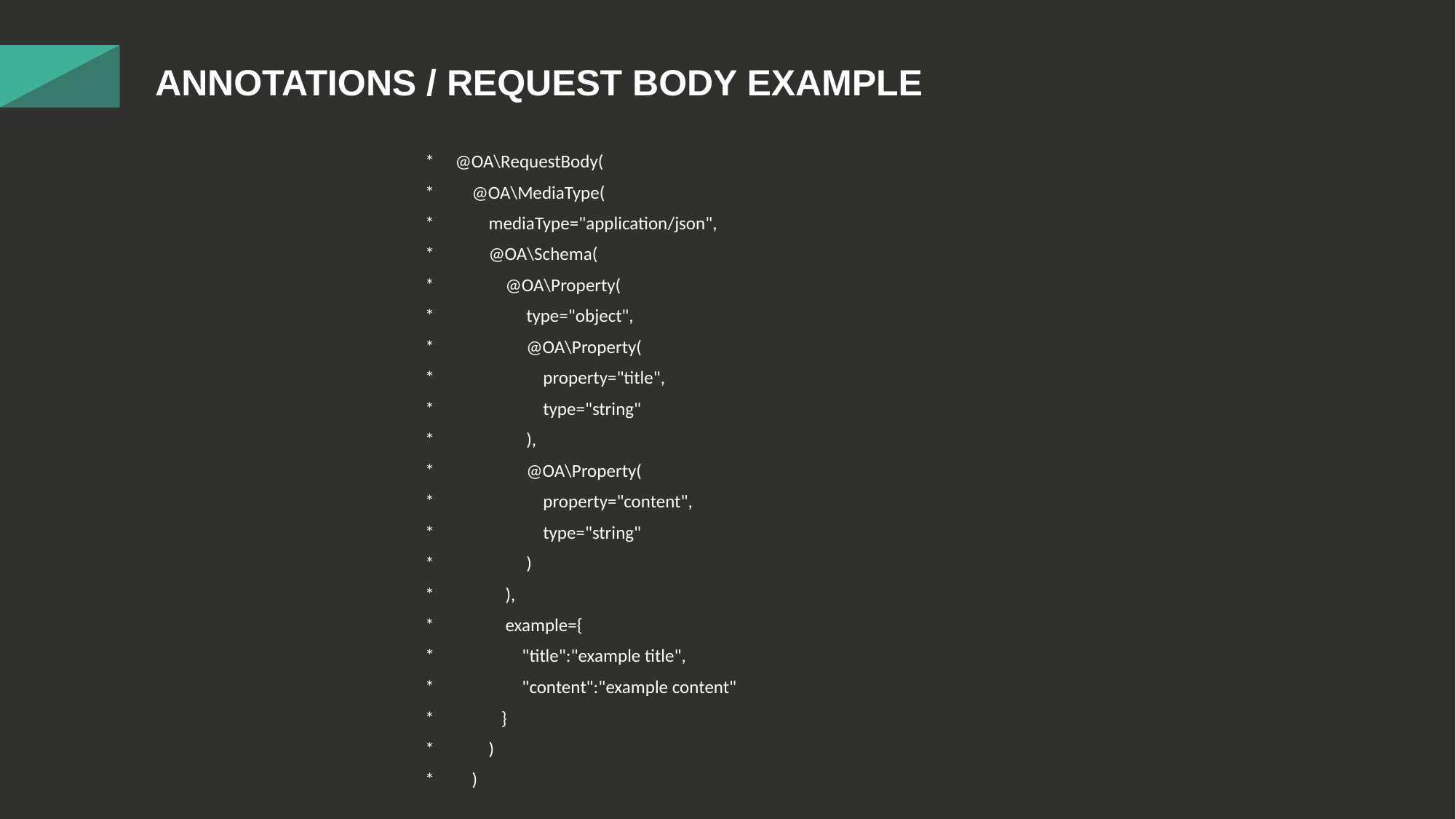

ANNOTATIONS / REQUEST BODY EXAMPLE
     *     @OA\RequestBody(
     *         @OA\MediaType(
     *             mediaType="application/json",
     *             @OA\Schema(
     *                 @OA\Property(
     *                      type="object",
     *                      @OA\Property(
     *                          property="title",
     *                          type="string"
     *                      ),
     *                      @OA\Property(
     *                          property="content",
     *                          type="string"
     *                      )
     *                 ),
     *                 example={
     *                     "title":"example title",
     *                     "content":"example content"
     *                }
     *             )
     *         )